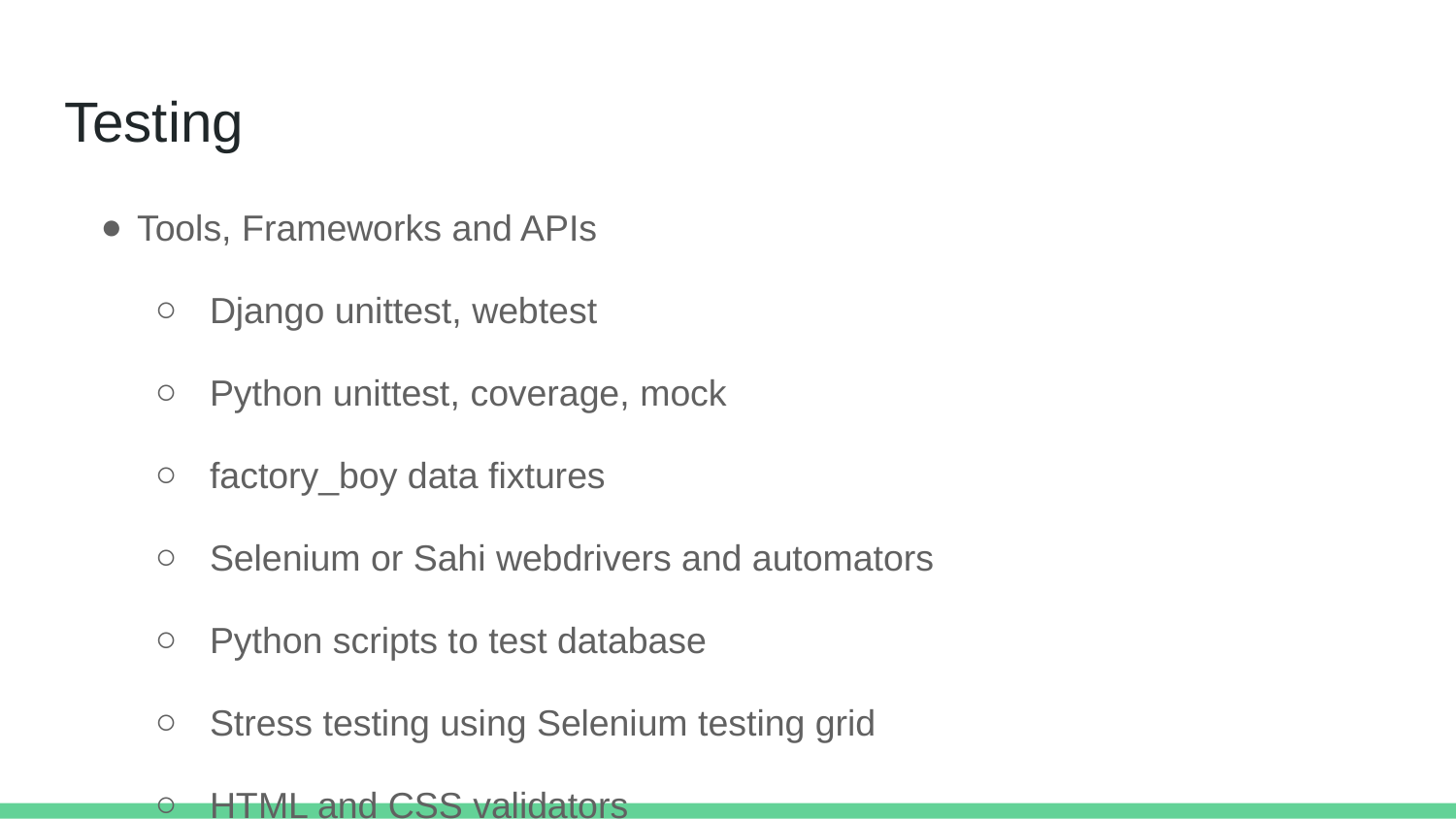

# Testing
Tools, Frameworks and APIs
Django unittest, webtest
Python unittest, coverage, mock
factory_boy data fixtures
Selenium or Sahi webdrivers and automators
Python scripts to test database
Stress testing using Selenium testing grid
HTML and CSS validators
Redmine for issue tracking